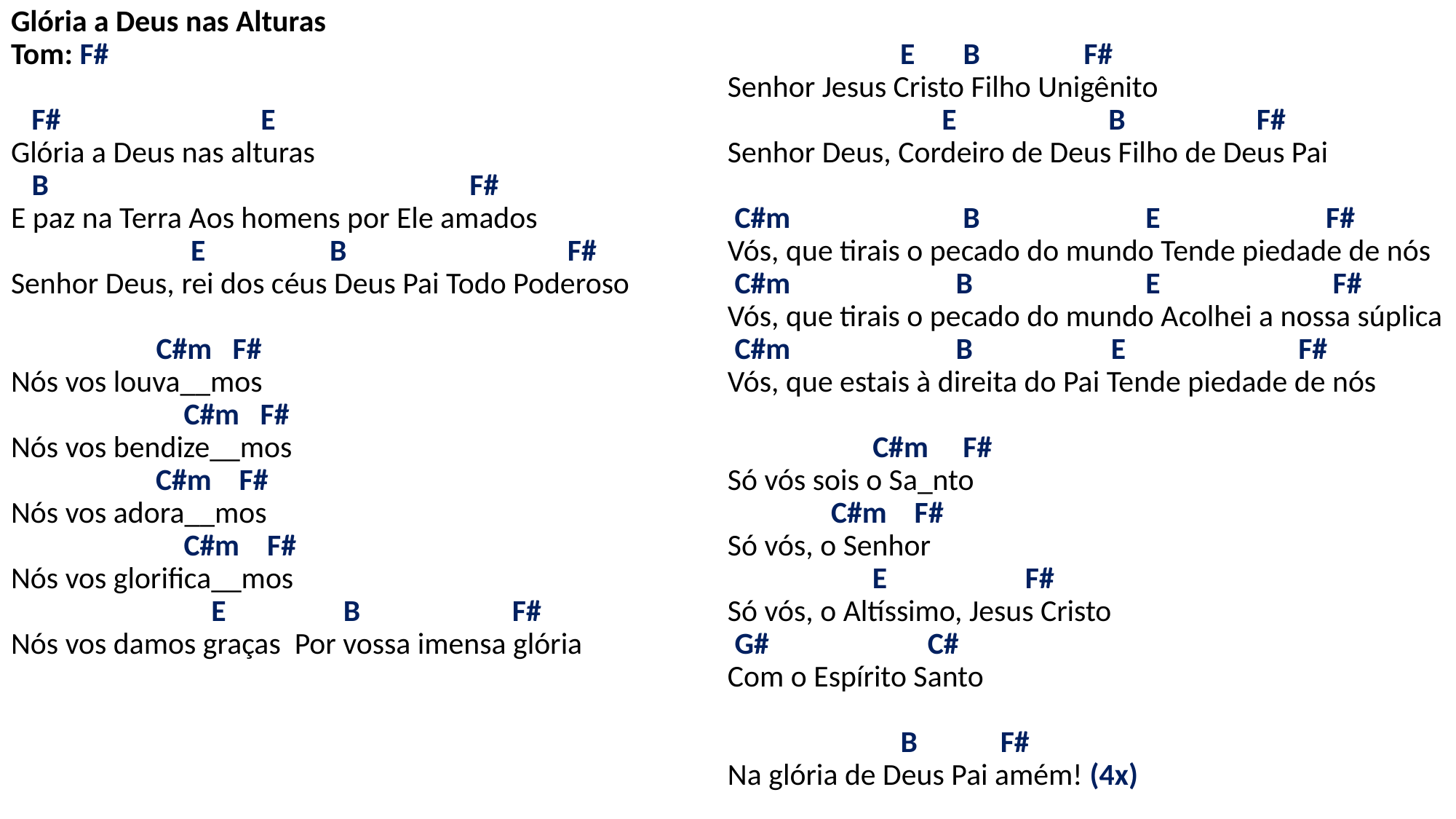

# Glória a Deus nas Alturas Tom: F# F#                             E Glória a Deus nas alturas B                                                             F# E paz na Terra Aos homens por Ele amados E                  B                                F# Senhor Deus, rei dos céus Deus Pai Todo Poderoso C#m   F# Nós vos louva__mos C#m   F# Nós vos bendize__mos C#m    F# Nós vos adora__mos C#m    F# Nós vos glorifica__mos E                 B                      F# Nós vos damos graças  Por vossa imensa glória E       B               F# Senhor Jesus Cristo Filho Unigênito E                      B                   F# Senhor Deus, Cordeiro de Deus Filho de Deus Pai C#m                         B                        E                        F# Vós, que tirais o pecado do mundo Tende piedade de nós C#m                        B                         E                         F# Vós, que tirais o pecado do mundo Acolhei a nossa súplica C#m                        B                    E                         F# Vós, que estais à direita do Pai Tende piedade de nós C#m     F# Só vós sois o Sa_nto C#m    F# Só vós, o Senhor E                    F# Só vós, o Altíssimo, Jesus Cristo G#                       C# Com o Espírito Santo B            F# Na glória de Deus Pai amém! (4x)